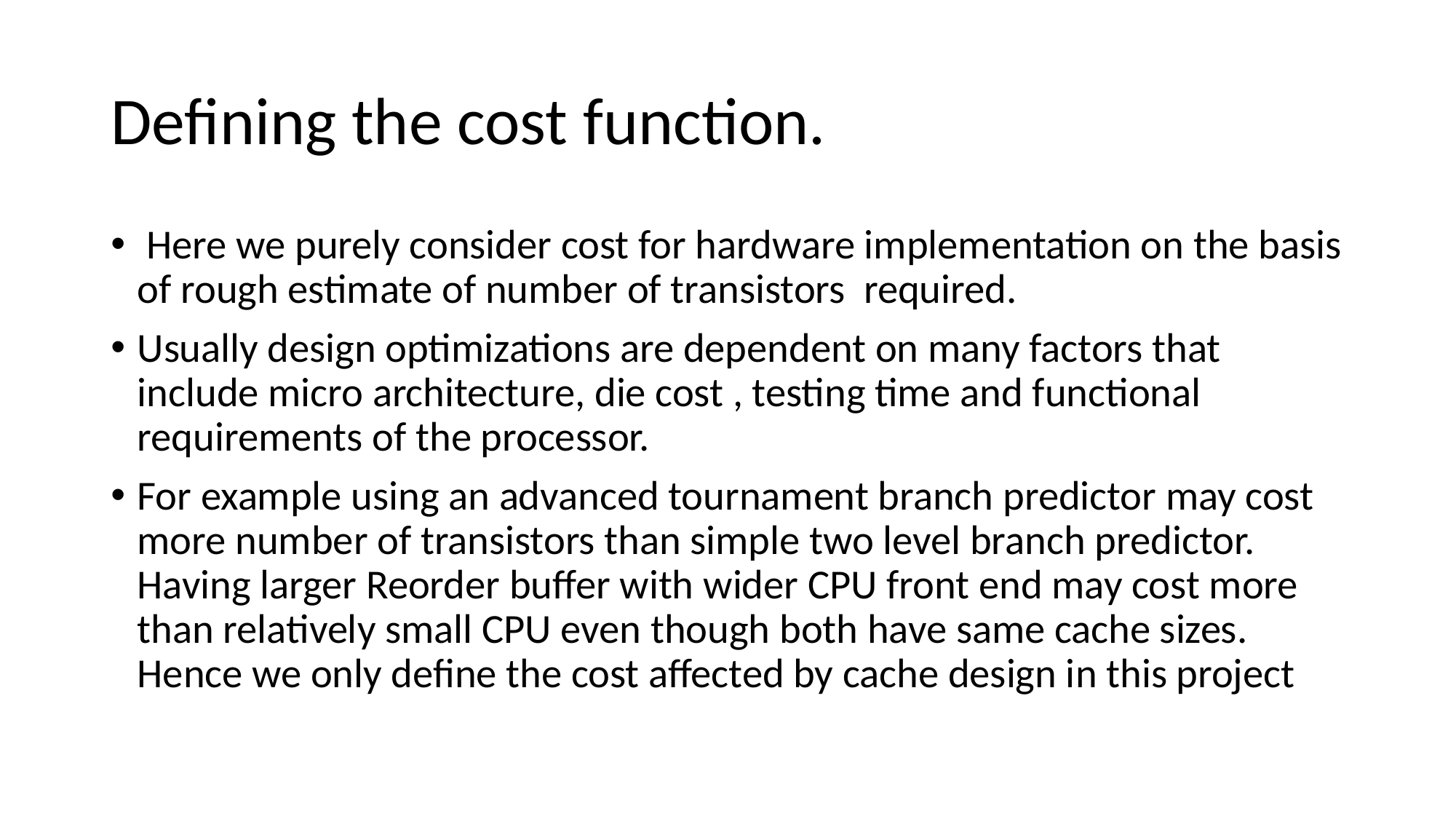

# Defining the cost function.
 Here we purely consider cost for hardware implementation on the basis of rough estimate of number of transistors  required.
Usually design optimizations are dependent on many factors that include micro architecture, die cost , testing time and functional requirements of the processor.
For example using an advanced tournament branch predictor may cost more number of transistors than simple two level branch predictor. Having larger Reorder buffer with wider CPU front end may cost more than relatively small CPU even though both have same cache sizes. Hence we only define the cost affected by cache design in this project